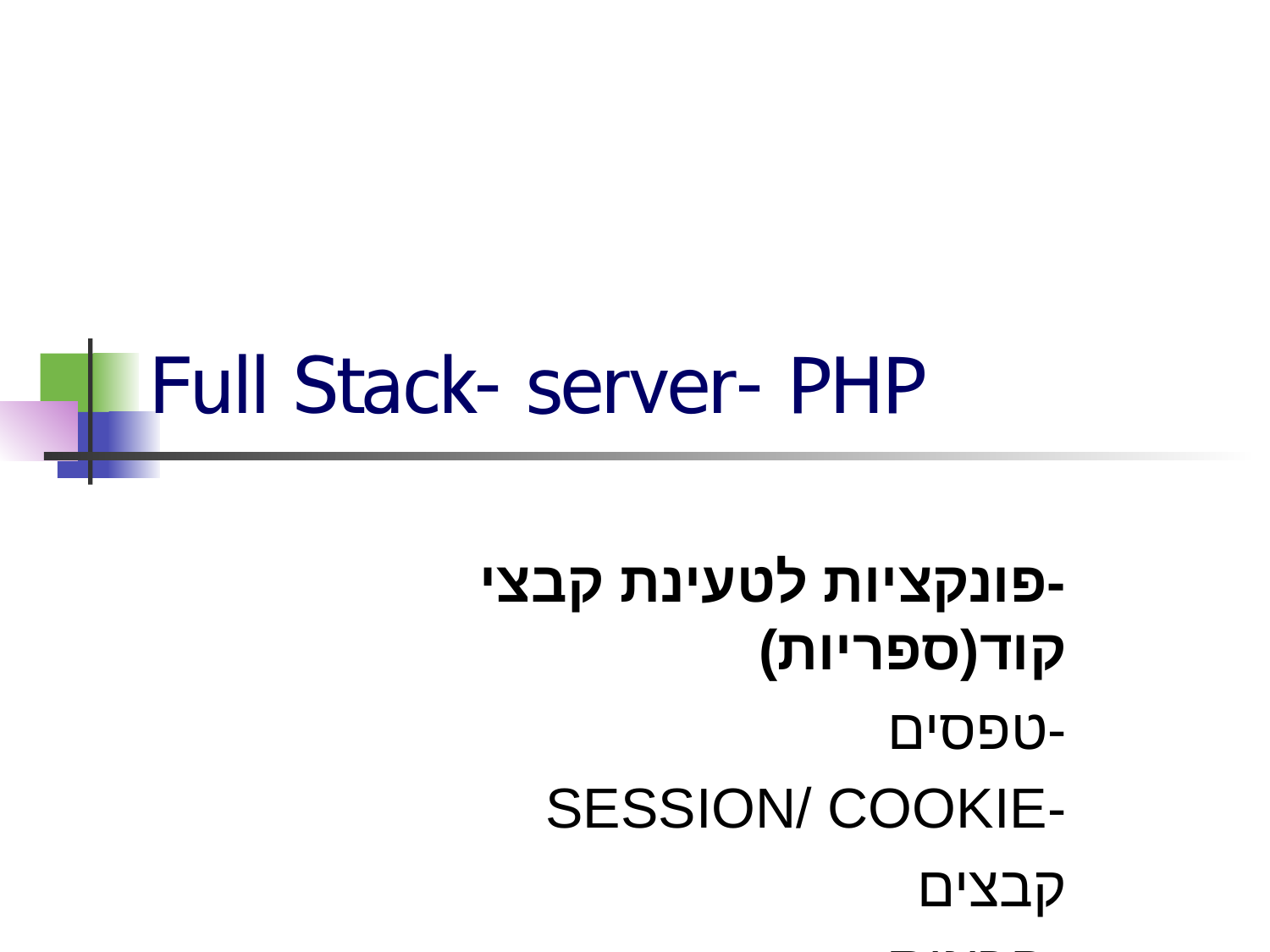

# Full Stack- server- PHP
-פונקציות לטעינת קבצי קוד(ספריות)
-טפסים
-SESSION/ COOKIE
קבצים
-חריגות